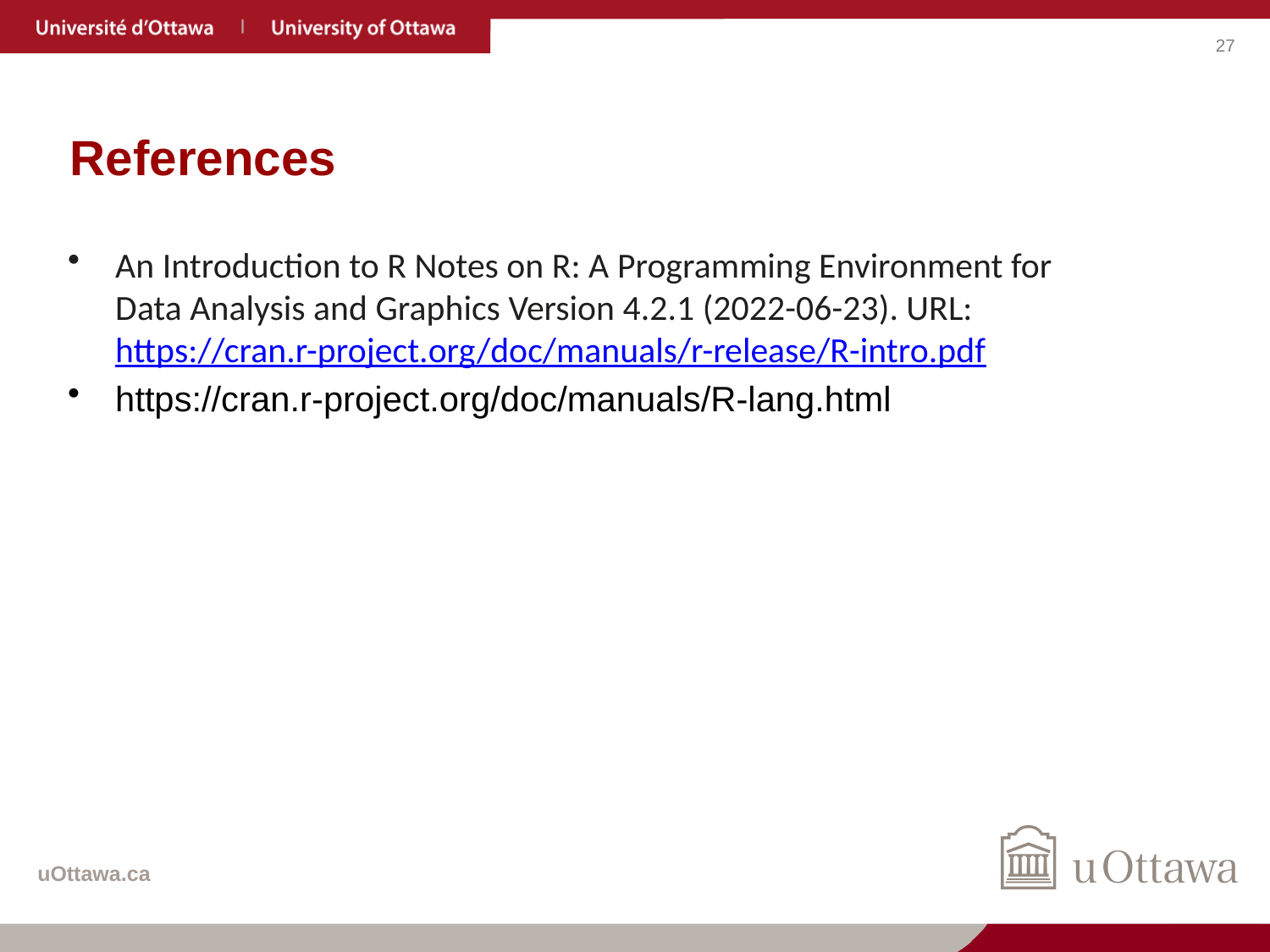

# References
An Introduction to R Notes on R: A Programming Environment for Data Analysis and Graphics Version 4.2.1 (2022-06-23). URL: https://cran.r-project.org/doc/manuals/r-release/R-intro.pdf
https://cran.r-project.org/doc/manuals/R-lang.html